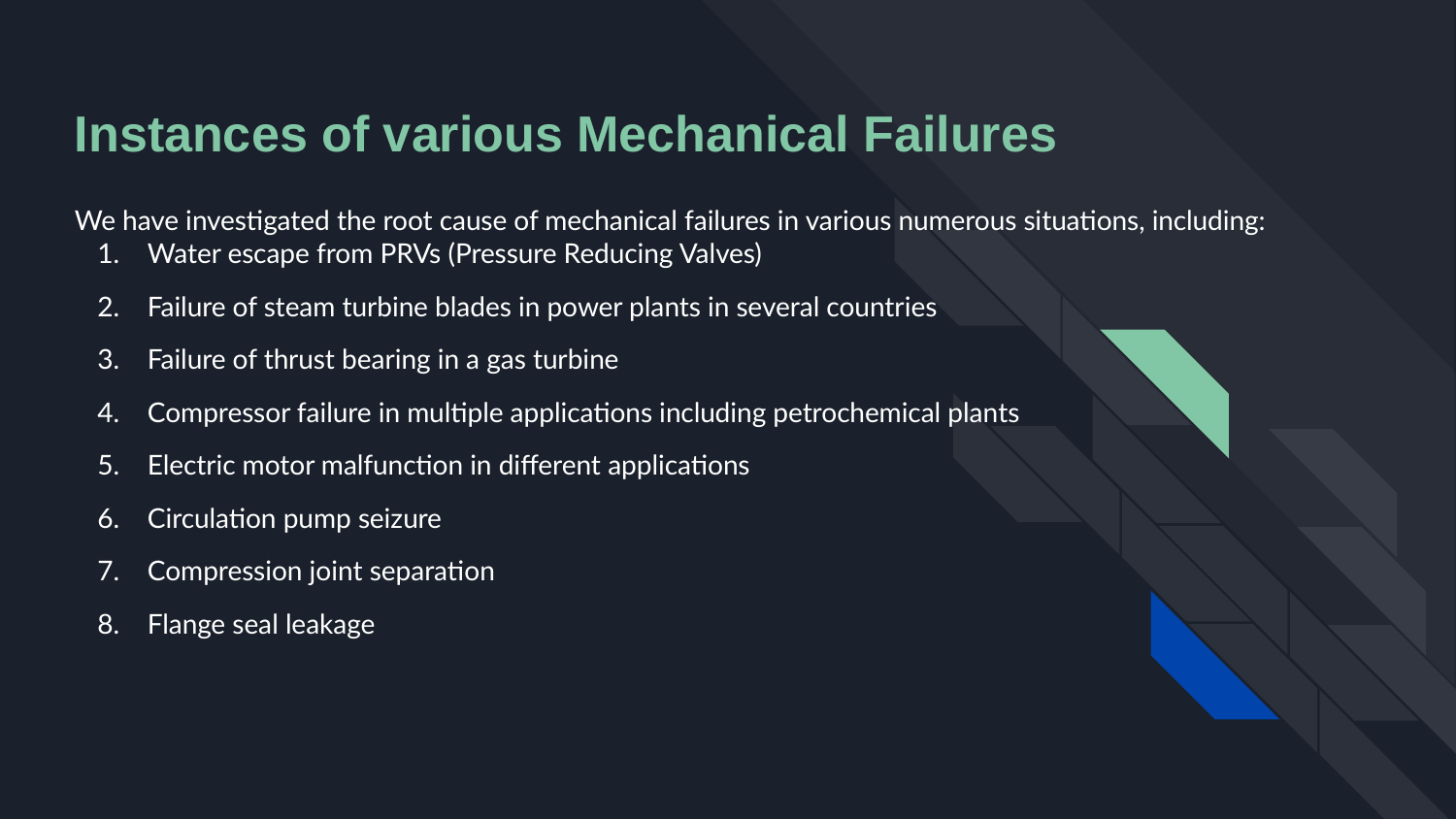

Instances of various Mechanical Failures
We have investigated the root cause of mechanical failures in various numerous situations, including:
Water escape from PRVs (Pressure Reducing Valves)
Failure of steam turbine blades in power plants in several countries
Failure of thrust bearing in a gas turbine
Compressor failure in multiple applications including petrochemical plants
Electric motor malfunction in different applications
Circulation pump seizure
Compression joint separation
Flange seal leakage